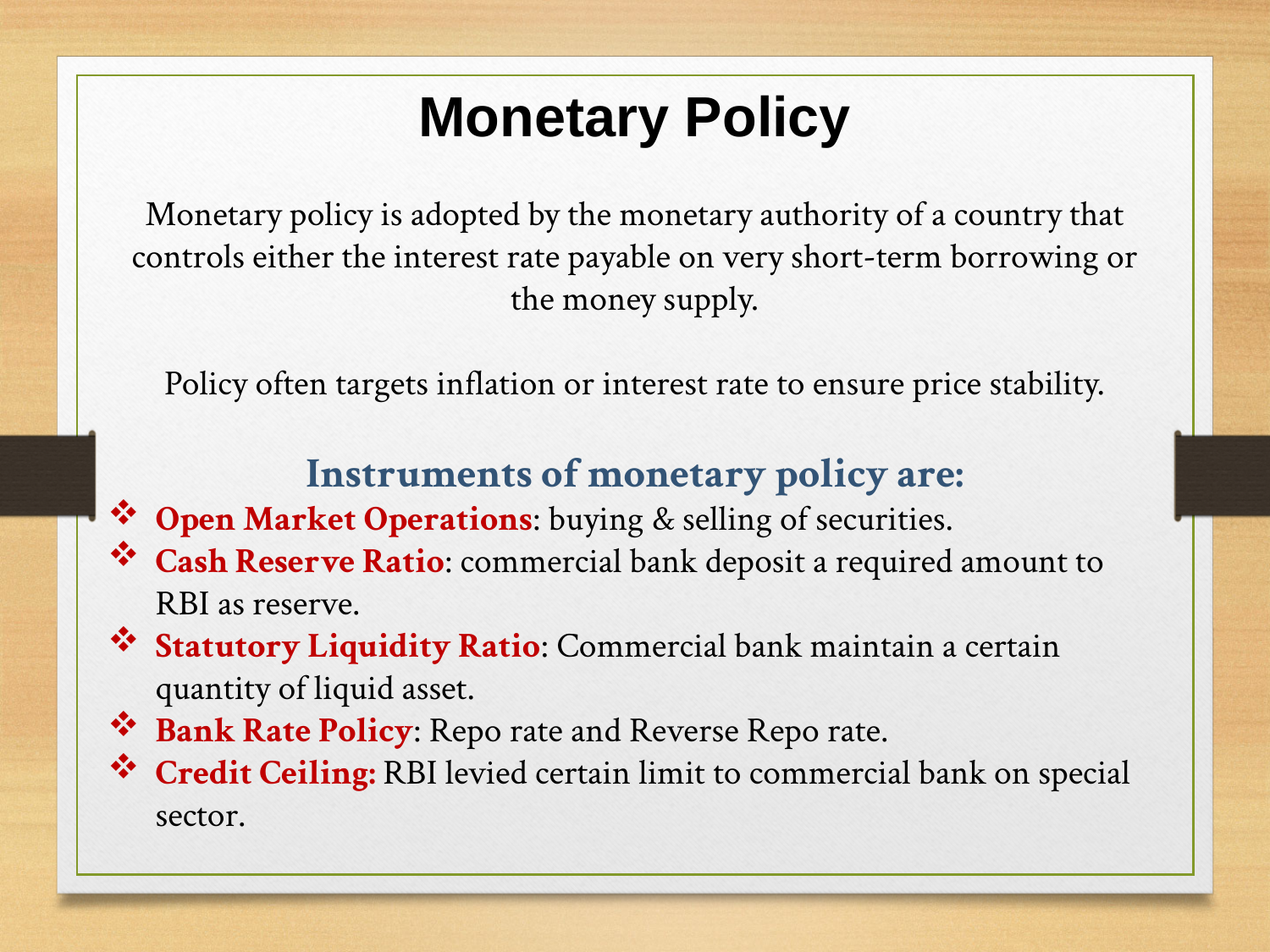

Monetary Policy

Monetary policy is adopted by the monetary authority of a country that controls either the interest rate payable on very short-term borrowing or the money supply.

Policy often targets inflation or interest rate to ensure price stability.

Instruments of monetary policy are:
Open Market Operations: buying & selling of securities.
Cash Reserve Ratio: commercial bank deposit a required amount to RBI as reserve.
Statutory Liquidity Ratio: Commercial bank maintain a certain quantity of liquid asset.
Bank Rate Policy: Repo rate and Reverse Repo rate.
Credit Ceiling: RBI levied certain limit to commercial bank on special sector.